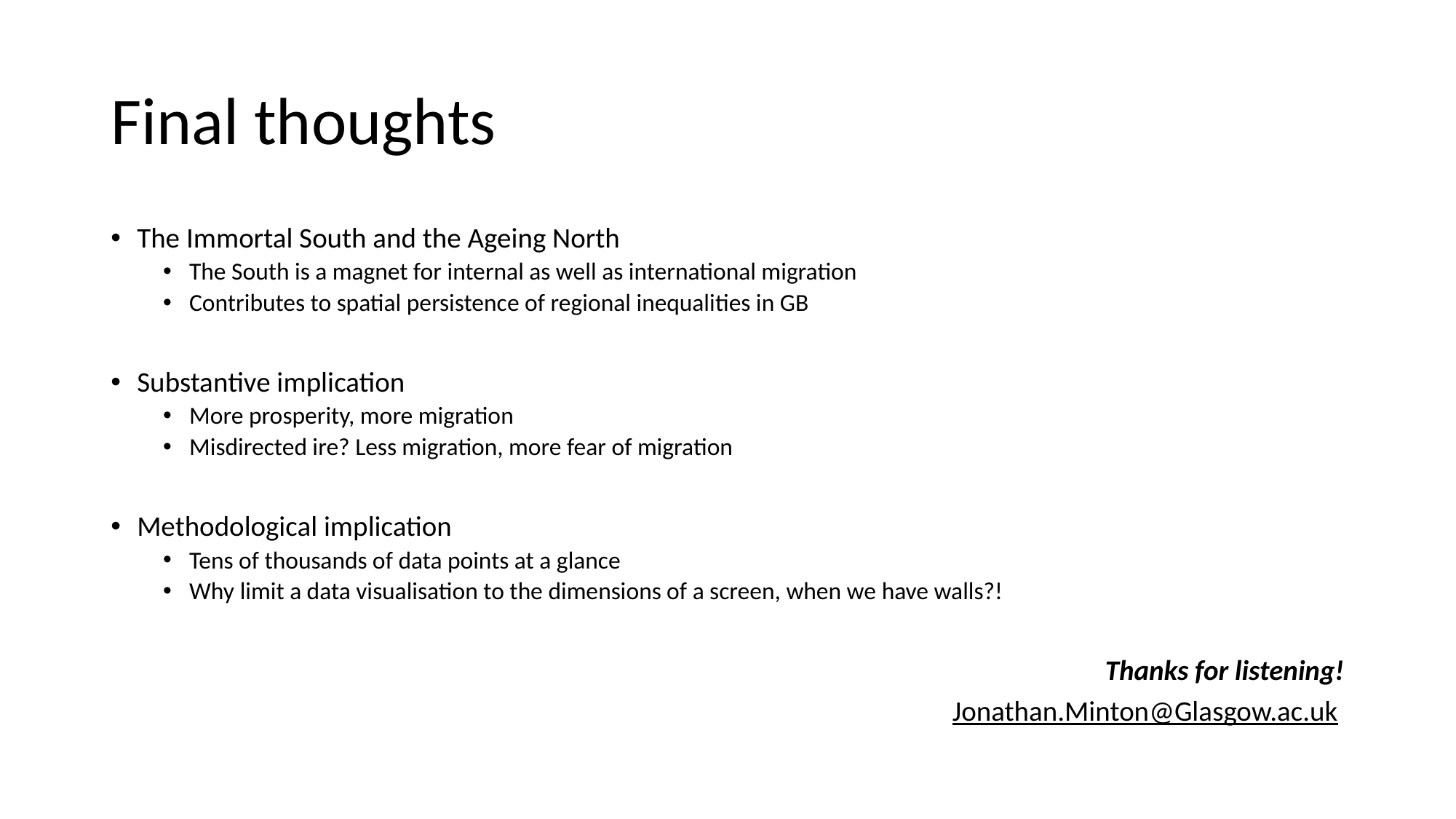

# Final thoughts
The Immortal South and the Ageing North
The South is a magnet for internal as well as international migration
Contributes to spatial persistence of regional inequalities in GB

Substantive implication
More prosperity, more migration
Misdirected ire? Less migration, more fear of migration

Methodological implication
Tens of thousands of data points at a glance
Why limit a data visualisation to the dimensions of a screen, when we have walls?!

Thanks for listening!
Jonathan.Minton@Glasgow.ac.uk